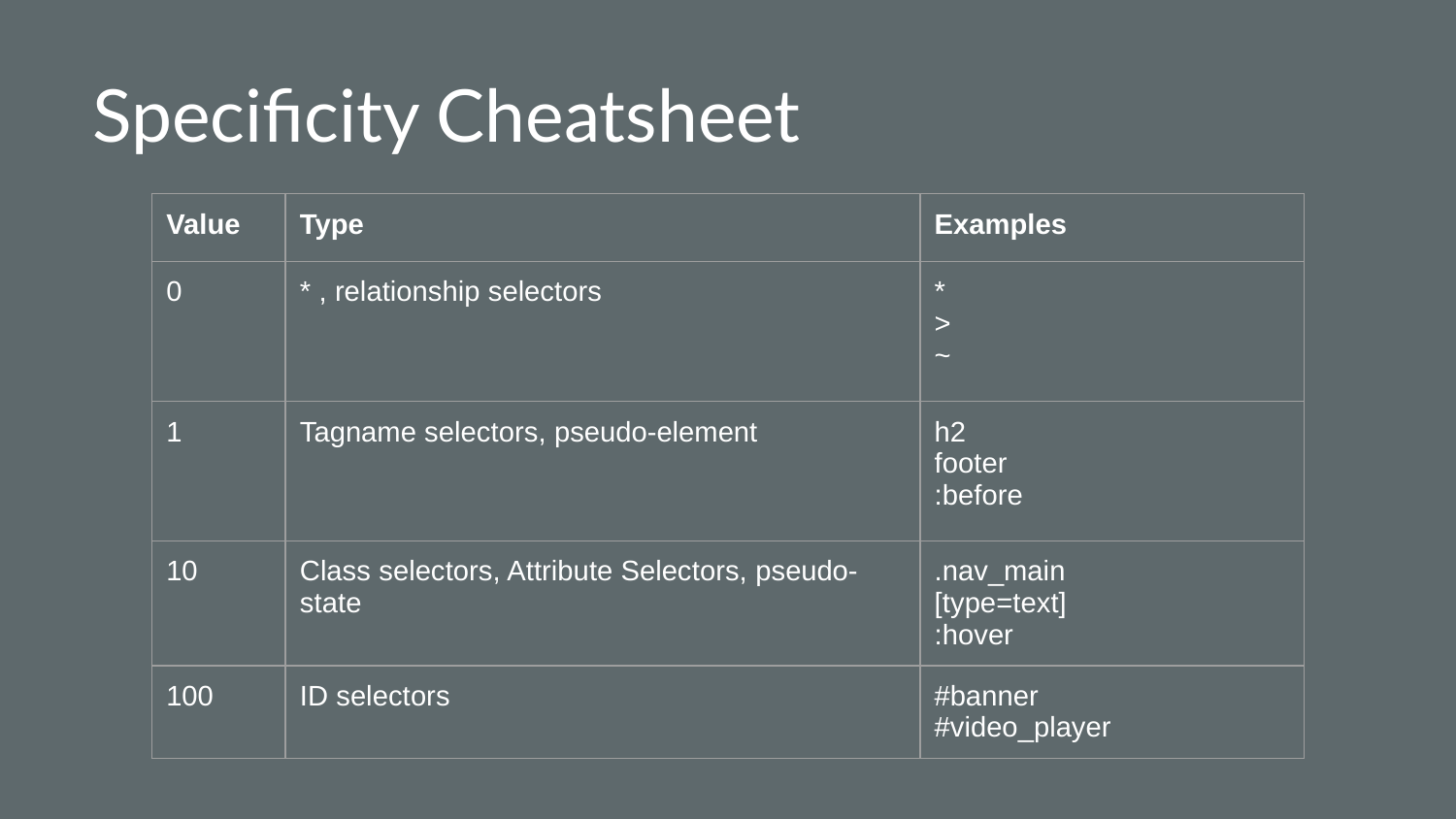

# Specificity Cheatsheet
| Value | Type | Examples |
| --- | --- | --- |
| 0 | \* , relationship selectors | \* > ~ |
| 1 | Tagname selectors, pseudo-element | h2 footer :before |
| 10 | Class selectors, Attribute Selectors, pseudo-state | .nav\_main [type=text] :hover |
| 100 | ID selectors | #banner #video\_player |